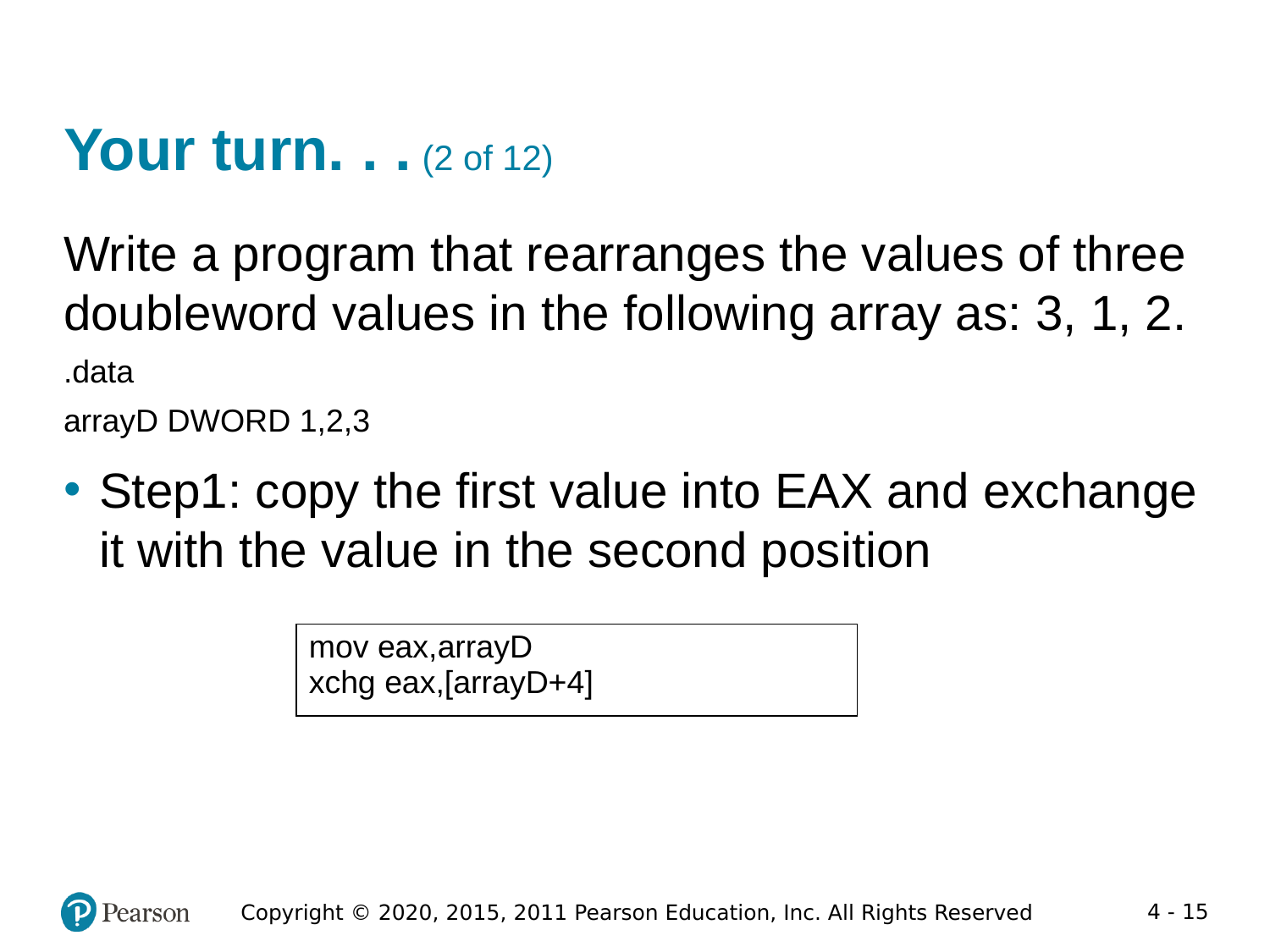

# Your turn. . . (2 of 12)
Write a program that rearranges the values of three doubleword values in the following array as: 3, 1, 2.
.data
arrayD DWORD 1,2,3
Step1: copy the first value into EAX and exchange it with the value in the second position
mov eax,arrayD
xchg eax,[arrayD+4]